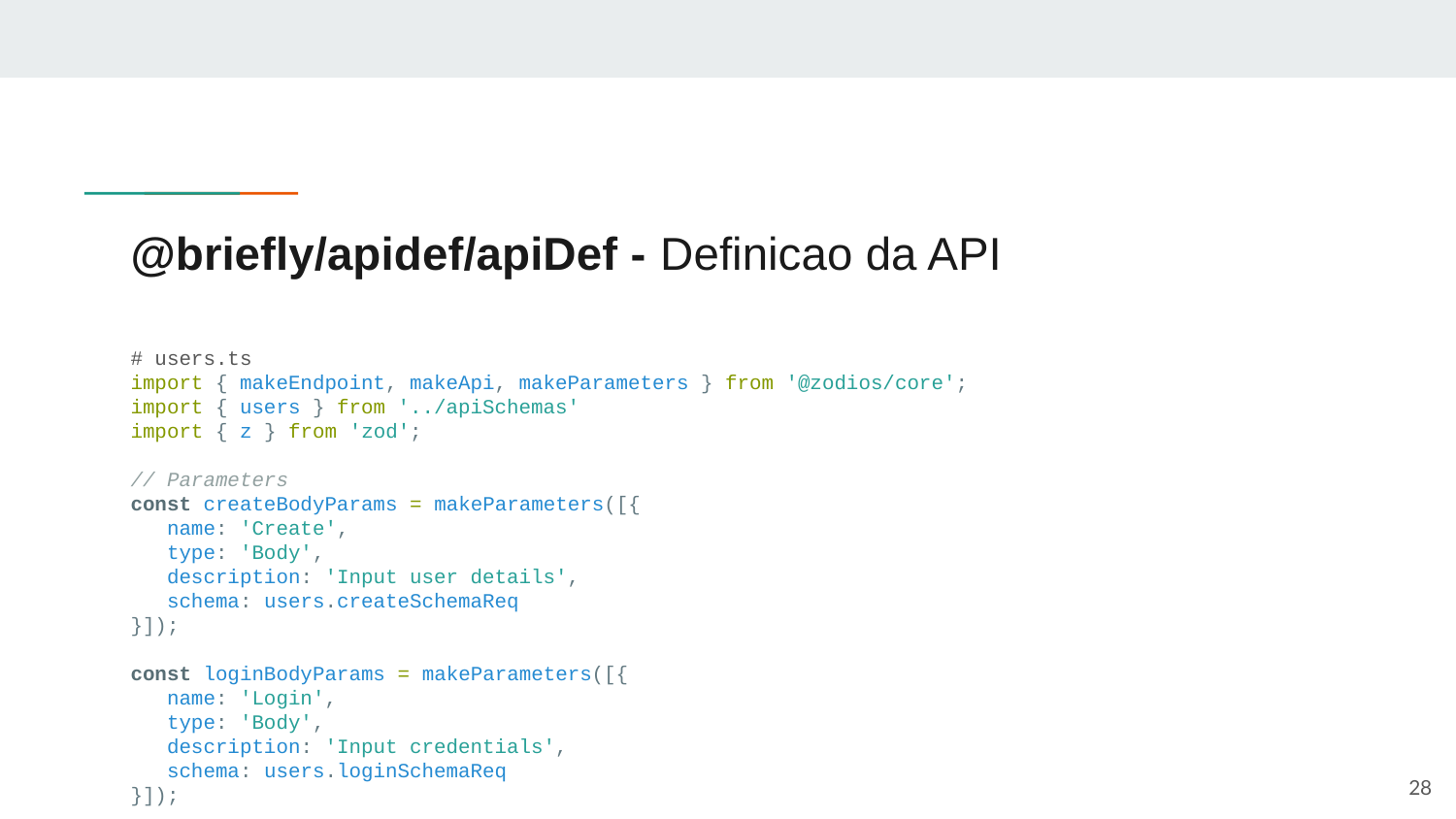

# @briefly/apidef/apiDef - Definicao da API
# users.ts
import { makeEndpoint, makeApi, makeParameters } from '@zodios/core';
import { users } from '../apiSchemas'
import { z } from 'zod';

// Parameters
const createBodyParams = makeParameters([{
   name: 'Create',
   type: 'Body',
   description: 'Input user details',
   schema: users.createSchemaReq
}]);

const loginBodyParams = makeParameters([{
   name: 'Login',
   type: 'Body',
   description: 'Input credentials',
   schema: users.loginSchemaReq
}]);
28